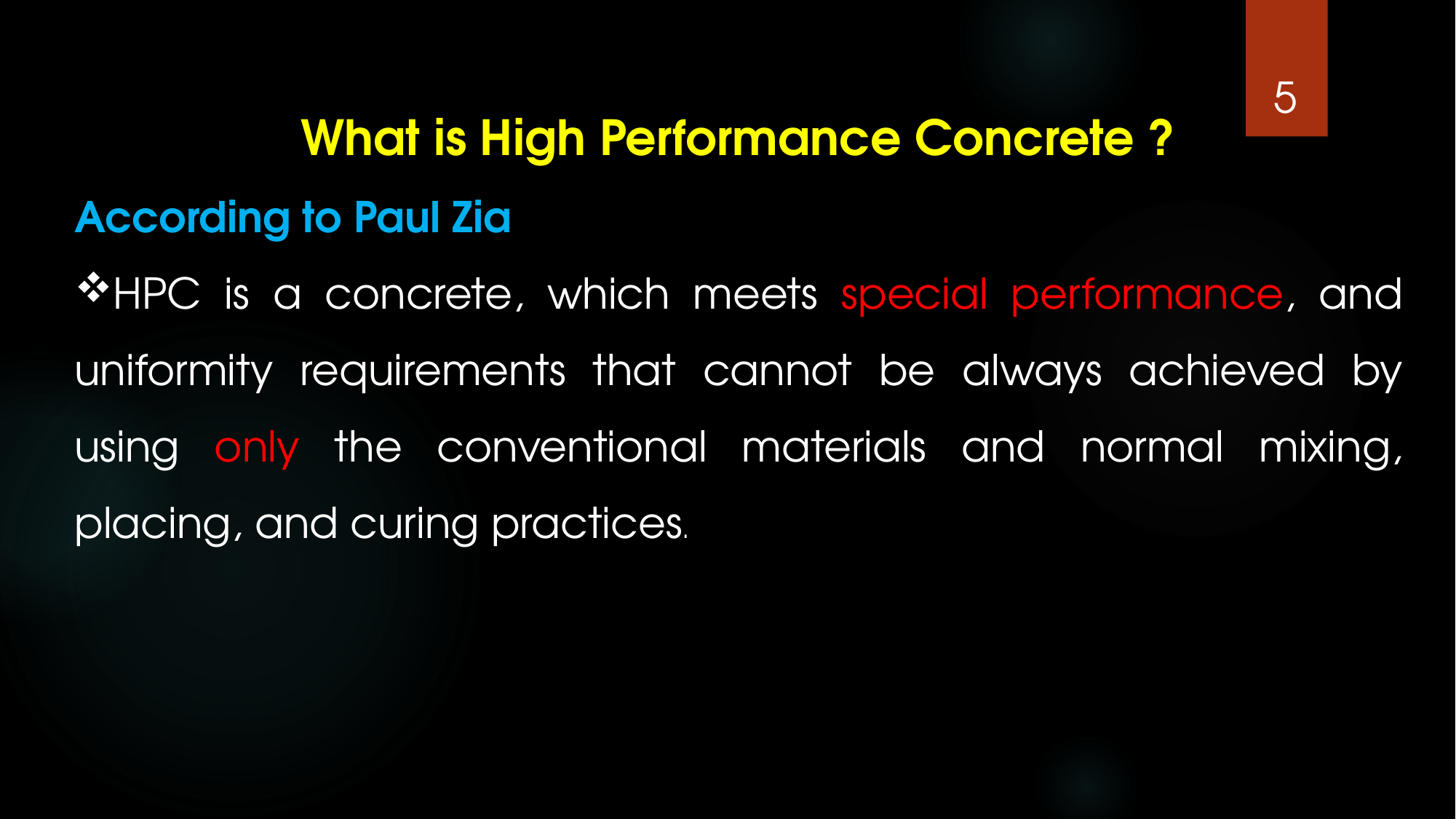

5
What is High Performance Concrete ?
According to Paul Zia
HPC is a concrete, which meets special performance, and uniformity requirements that cannot be always achieved by using only the conventional materials and normal mixing, placing, and curing practices.